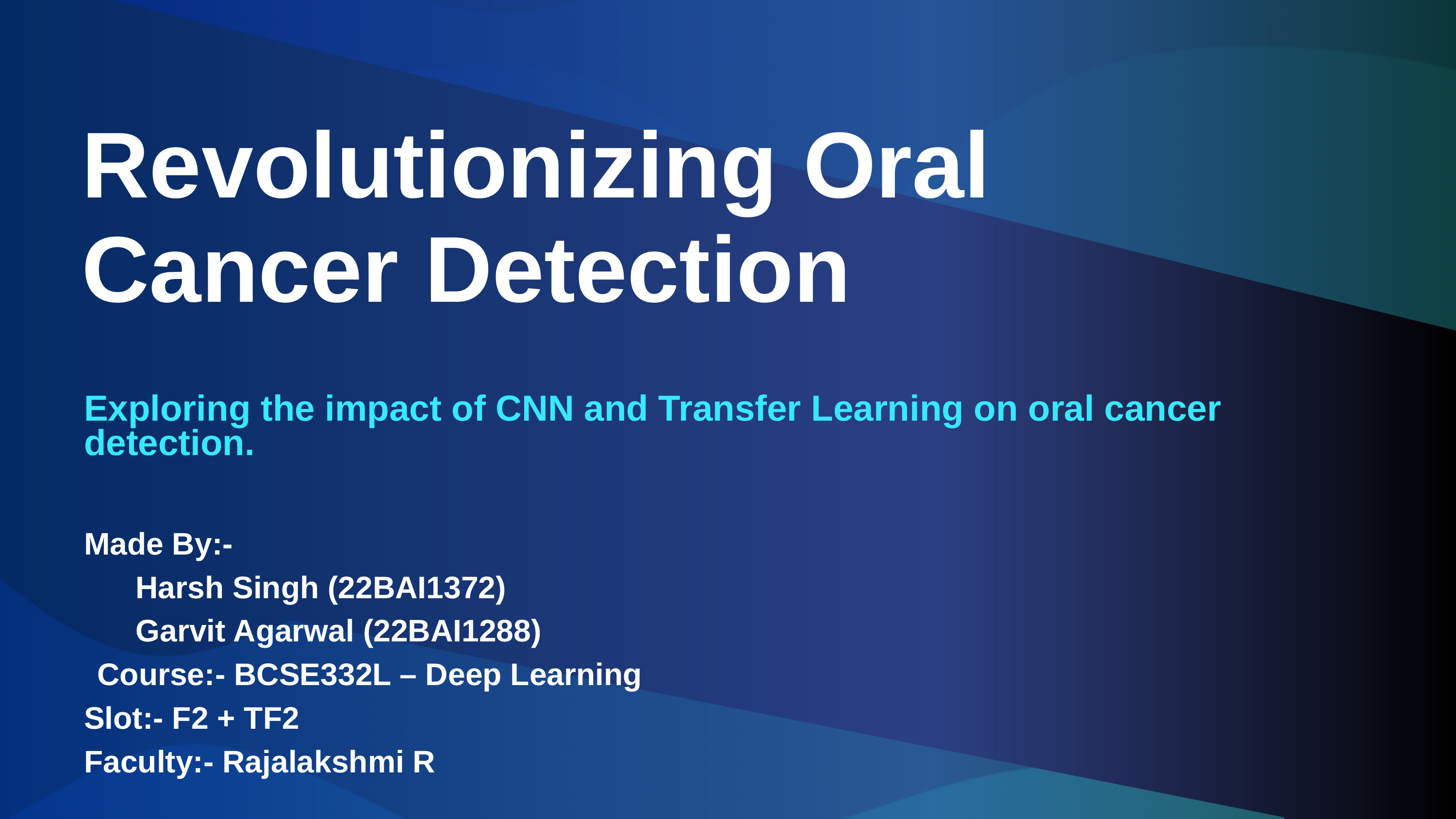

Revolutionizing Oral Cancer Detection
Exploring the impact of CNN and Transfer Learning on oral cancer detection.

Made By:-
      Harsh Singh (22BAI1372)
      Garvit Agarwal (22BAI1288)
Course:- BCSE332L – Deep Learning
Slot:- F2 + TF2
Faculty:- Rajalakshmi R